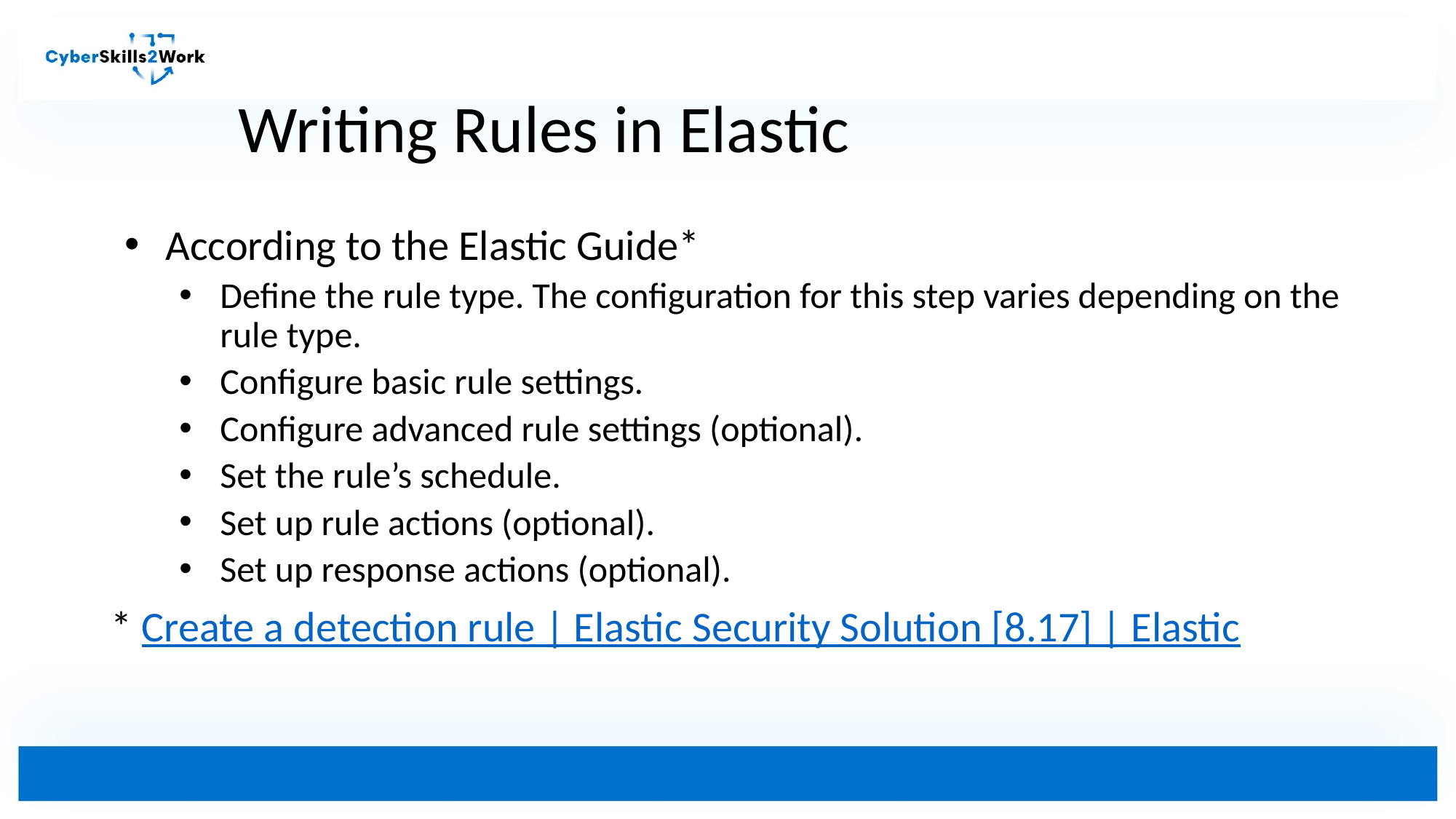

# Writing Rules in Elastic
According to the Elastic Guide*
Define the rule type. The configuration for this step varies depending on the rule type.
Configure basic rule settings.
Configure advanced rule settings (optional).
Set the rule’s schedule.
Set up rule actions (optional).
Set up response actions (optional).
* Create a detection rule | Elastic Security Solution [8.17] | Elastic